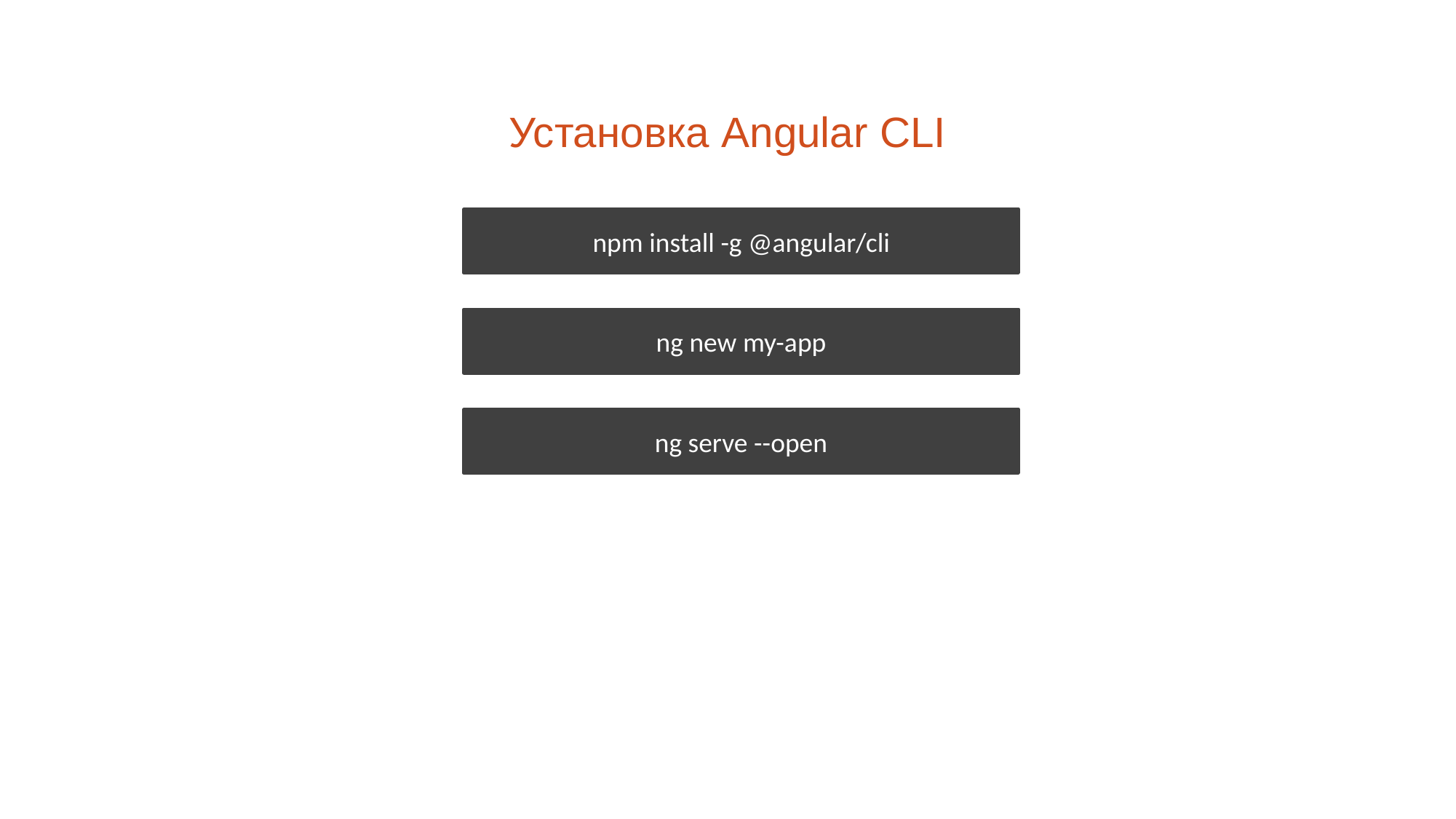

Установка Angular CLI
npm install -g @angular/cli
ng new my-app
ng serve --open